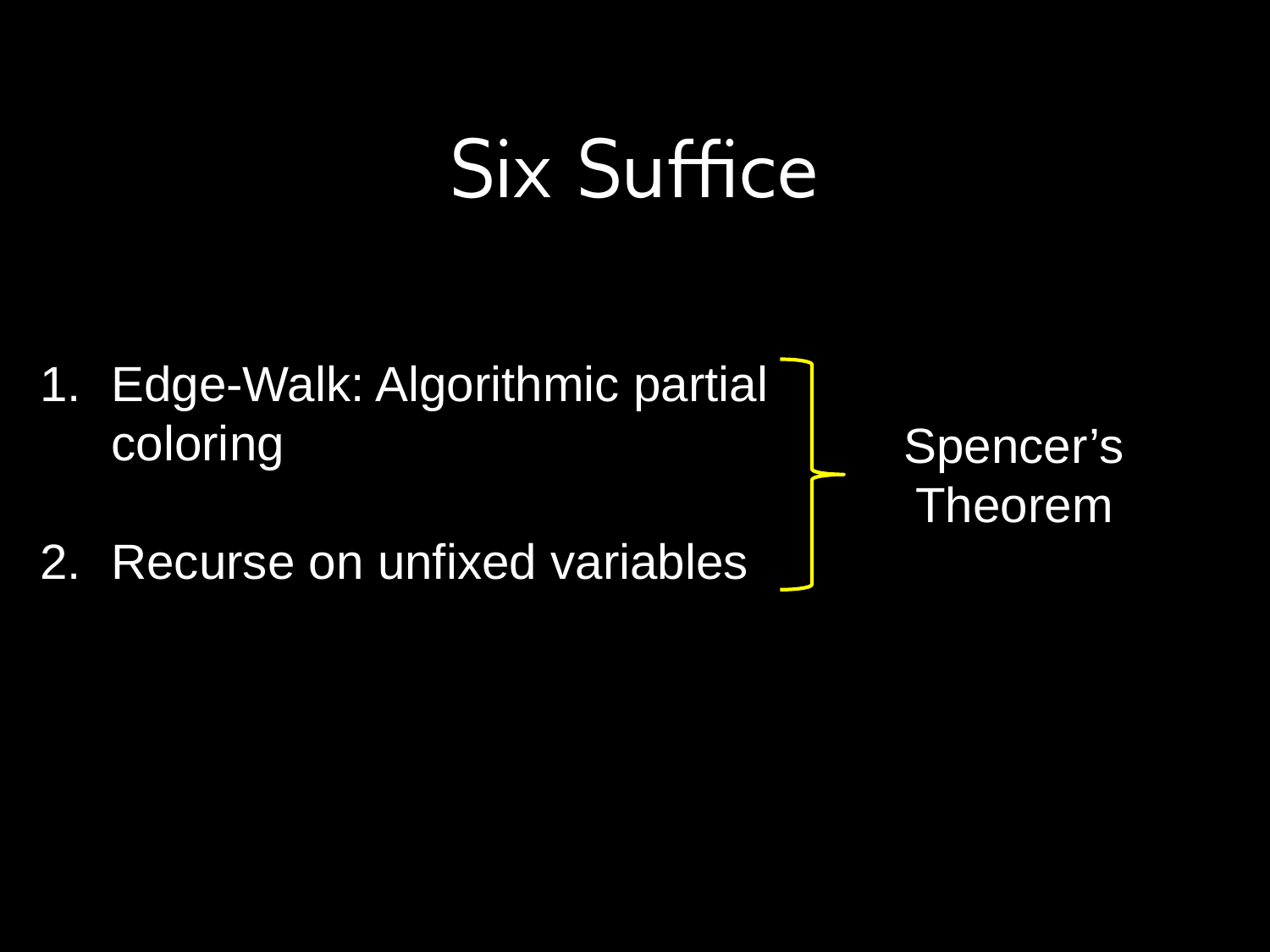

# Six Suffice
Edge-Walk: Algorithmic partial coloring

Recurse on unfixed variables

Spencer’s Theorem